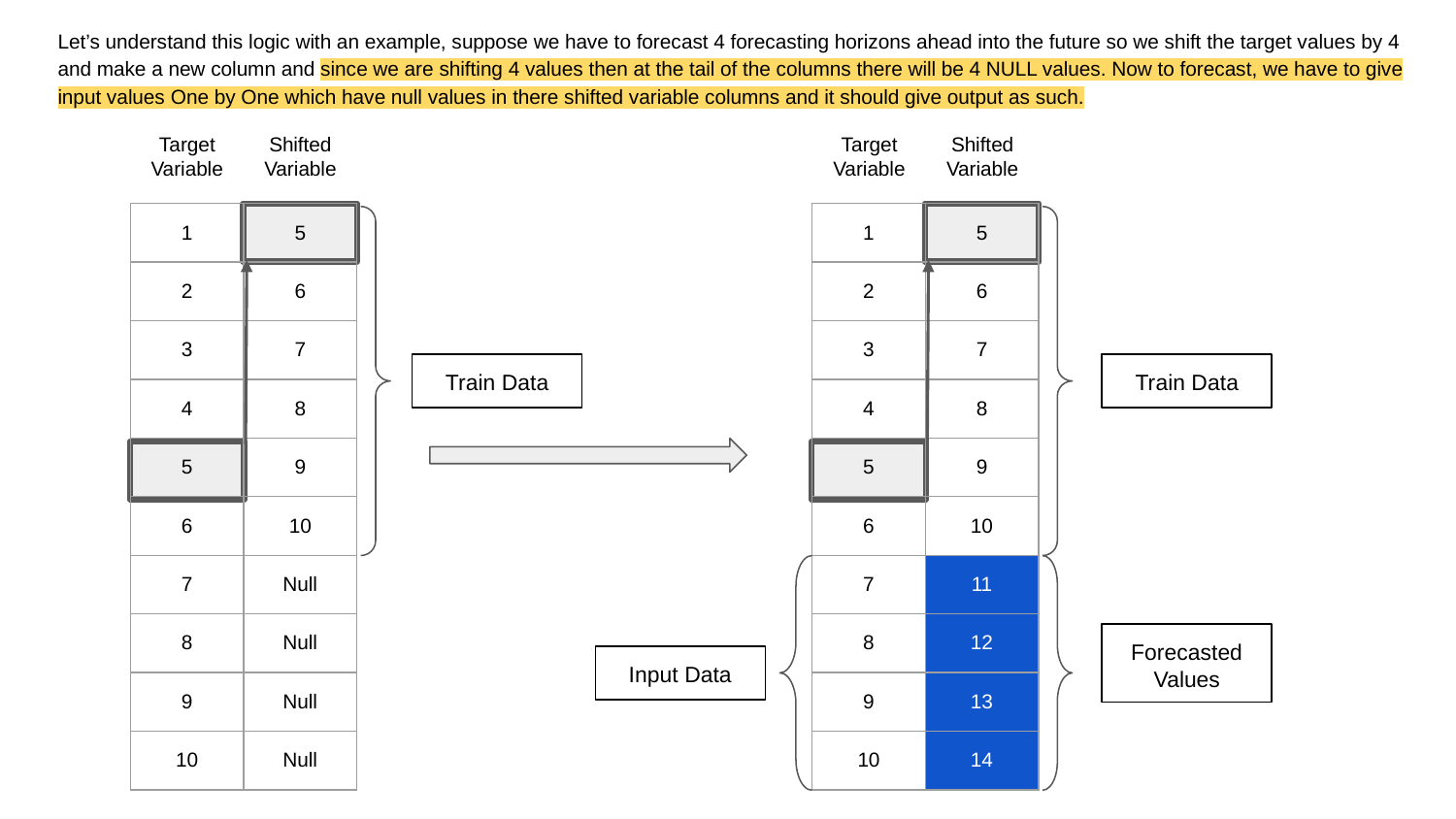

# Let’s understand this logic with an example, suppose we have to forecast 4 forecasting horizons ahead into the future so we shift the target values by 4 and make a new column and since we are shifting 4 values then at the tail of the columns there will be 4 NULL values. Now to forecast, we have to give input values One by One which have null values in there shifted variable columns and it should give output as such.
Target Variable
Shifted Variable
Target Variable
Shifted Variable
| 1 | 5 |
| --- | --- |
| 2 | 6 |
| 3 | 7 |
| 4 | 8 |
| 5 | 9 |
| 6 | 10 |
| 7 | Null |
| 8 | Null |
| 9 | Null |
| 10 | Null |

| 1 | 5 |
| --- | --- |
| 2 | 6 |
| 3 | 7 |
| 4 | 8 |
| 5 | 9 |
| 6 | 10 |
| 7 | 11 |
| 8 | 12 |
| 9 | 13 |
| 10 | 14 |

Train Data
Train Data

Forecasted Values
Input Data